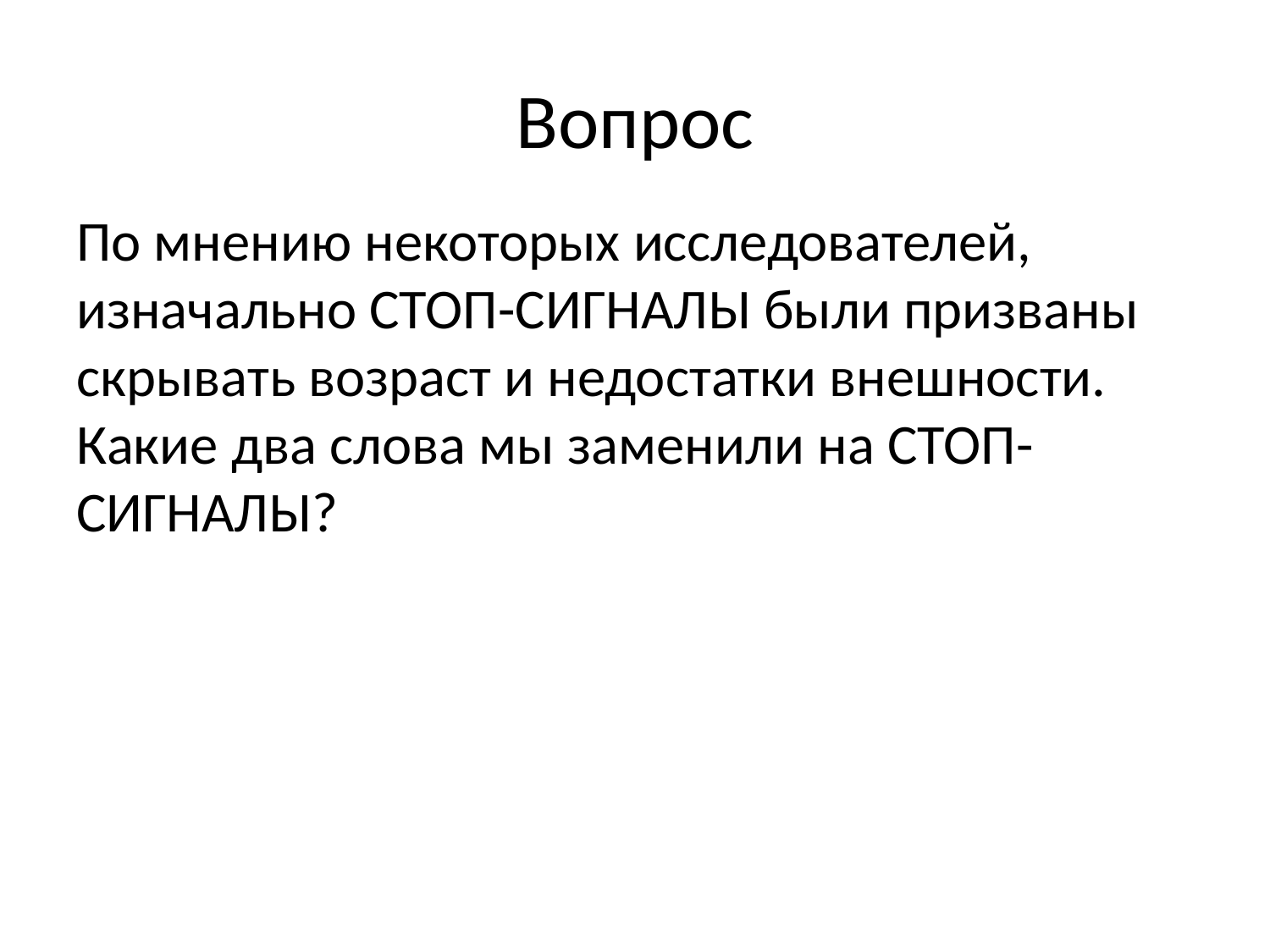

# Вопрос
По мнению некоторых исследователей, изначально СТОП-СИГНАЛЫ были призваны скрывать возраст и недостатки внешности. Какие два слова мы заменили на СТОП-СИГНАЛЫ?